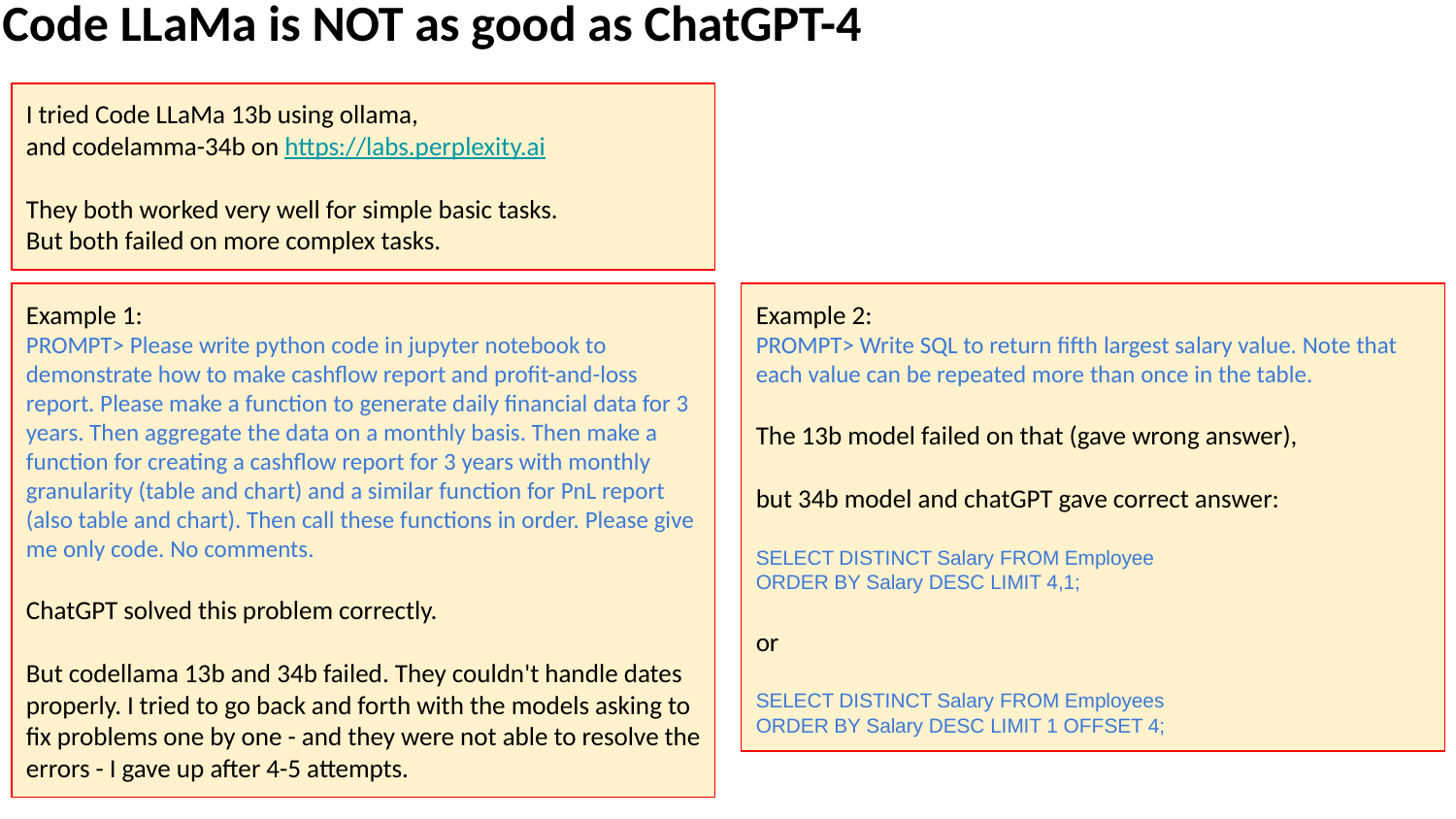

Code LLaMa is NOT as good as ChatGPT-4
I tried Code LLaMa 13b using ollama,
and codelamma-34b on https://labs.perplexity.ai

They both worked very well for simple basic tasks.
But both failed on more complex tasks.
Example 1:
PROMPT> Please write python code in jupyter notebook to demonstrate how to make cashflow report and profit-and-loss report. Please make a function to generate daily financial data for 3 years. Then aggregate the data on a monthly basis. Then make a function for creating a cashflow report for 3 years with monthly granularity (table and chart) and a similar function for PnL report (also table and chart). Then call these functions in order. Please give me only code. No comments.

ChatGPT solved this problem correctly.

But codellama 13b and 34b failed. They couldn't handle dates properly. I tried to go back and forth with the models asking to fix problems one by one - and they were not able to resolve the errors - I gave up after 4-5 attempts.
Example 2:
PROMPT> Write SQL to return fifth largest salary value. Note that each value can be repeated more than once in the table.

The 13b model failed on that (gave wrong answer),

but 34b model and chatGPT gave correct answer:
SELECT DISTINCT Salary FROM Employee
ORDER BY Salary DESC LIMIT 4,1;

or

SELECT DISTINCT Salary FROM Employees
ORDER BY Salary DESC LIMIT 1 OFFSET 4;